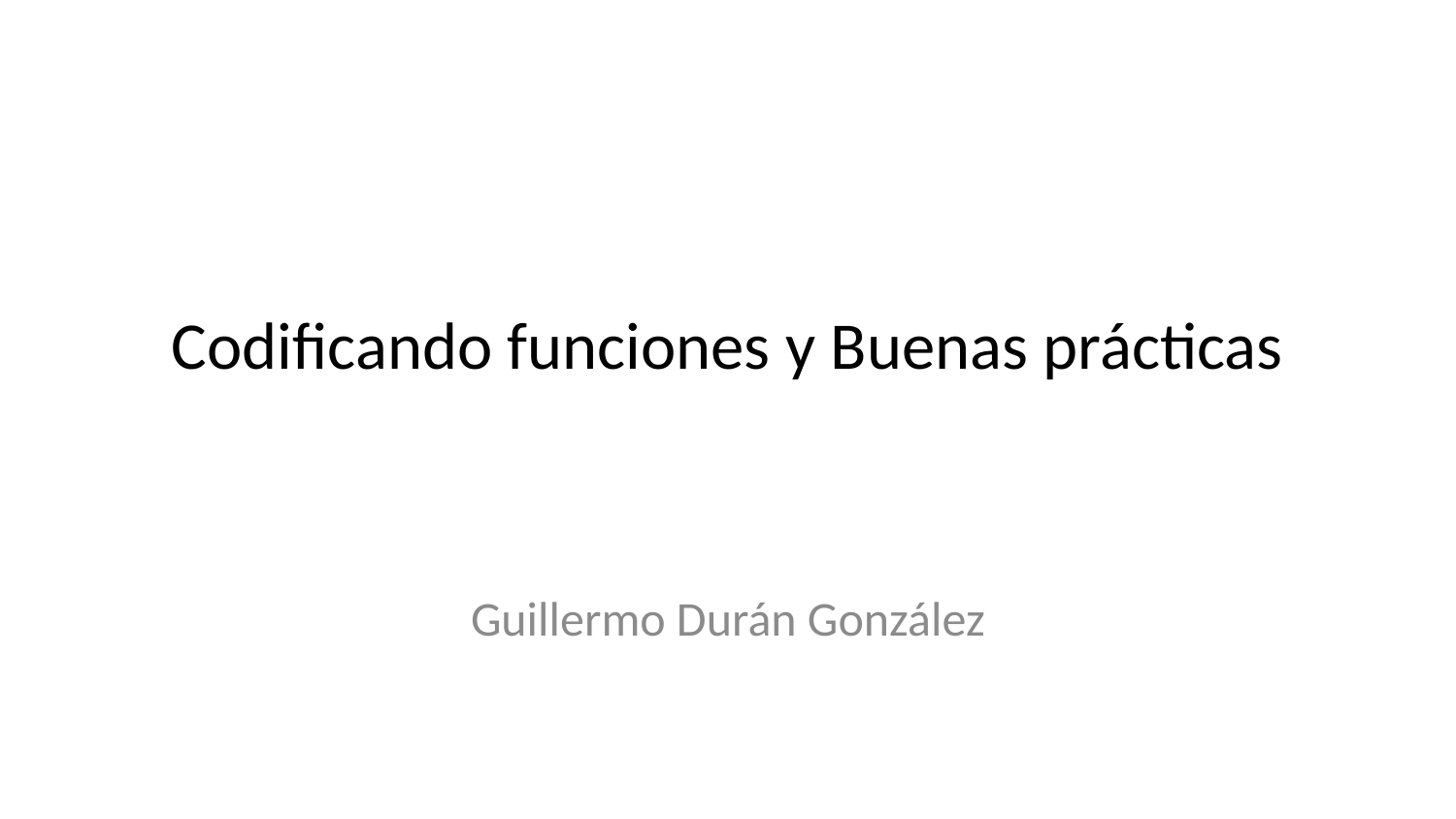

# Codificando funciones y Buenas prácticas
Guillermo Durán González